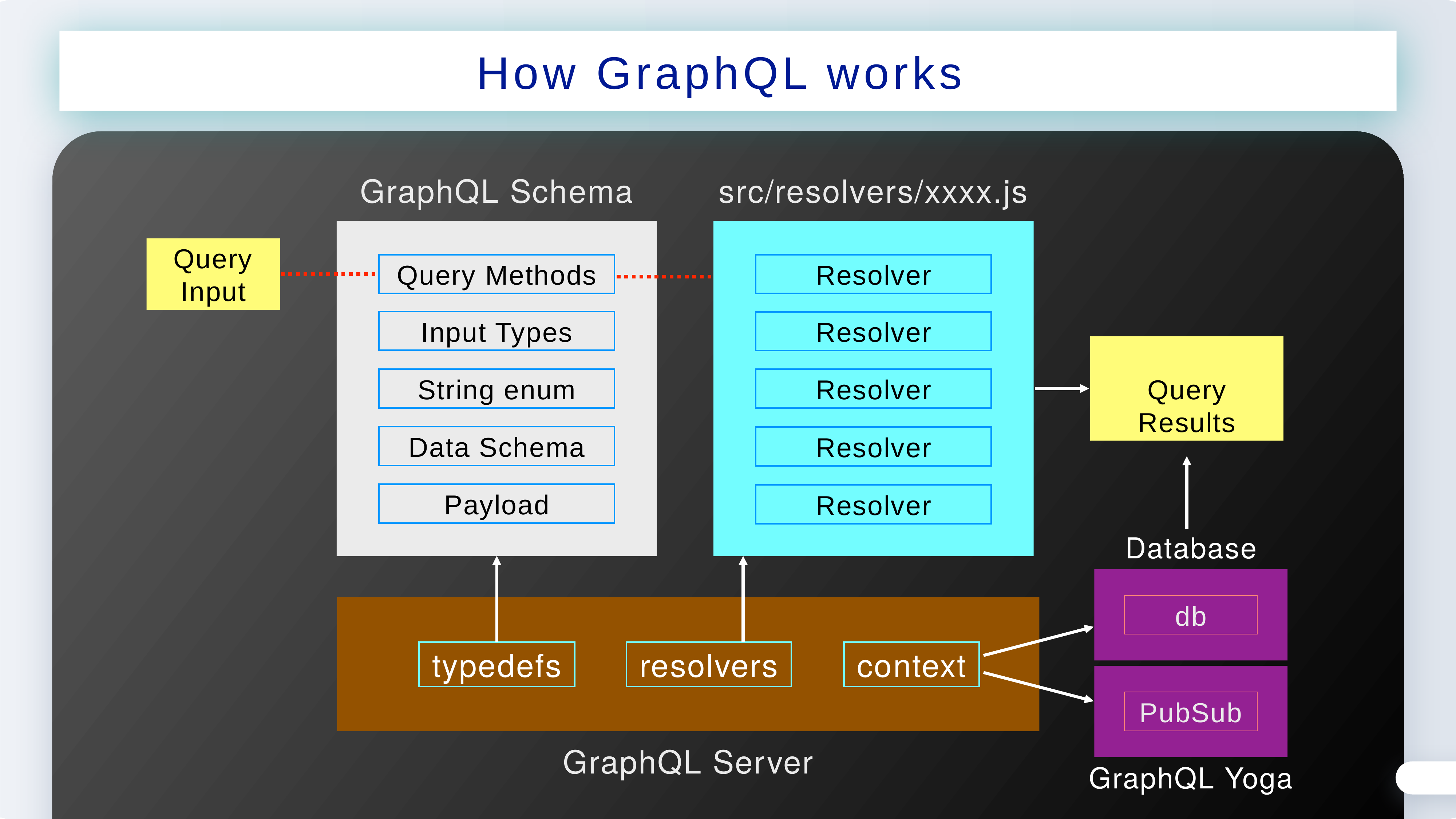

How GraphQL works
GraphQL Schema
src/resolvers/xxxx.js

Query Input
Query Methods
Resolver

Input Types
Resolver

Query
Results
String enum
Resolver

Data Schema
Resolver

Payload
Resolver
Database

db

 typedefs
 resolvers
 context

PubSub
GraphQL Server
GraphQL Yoga
13